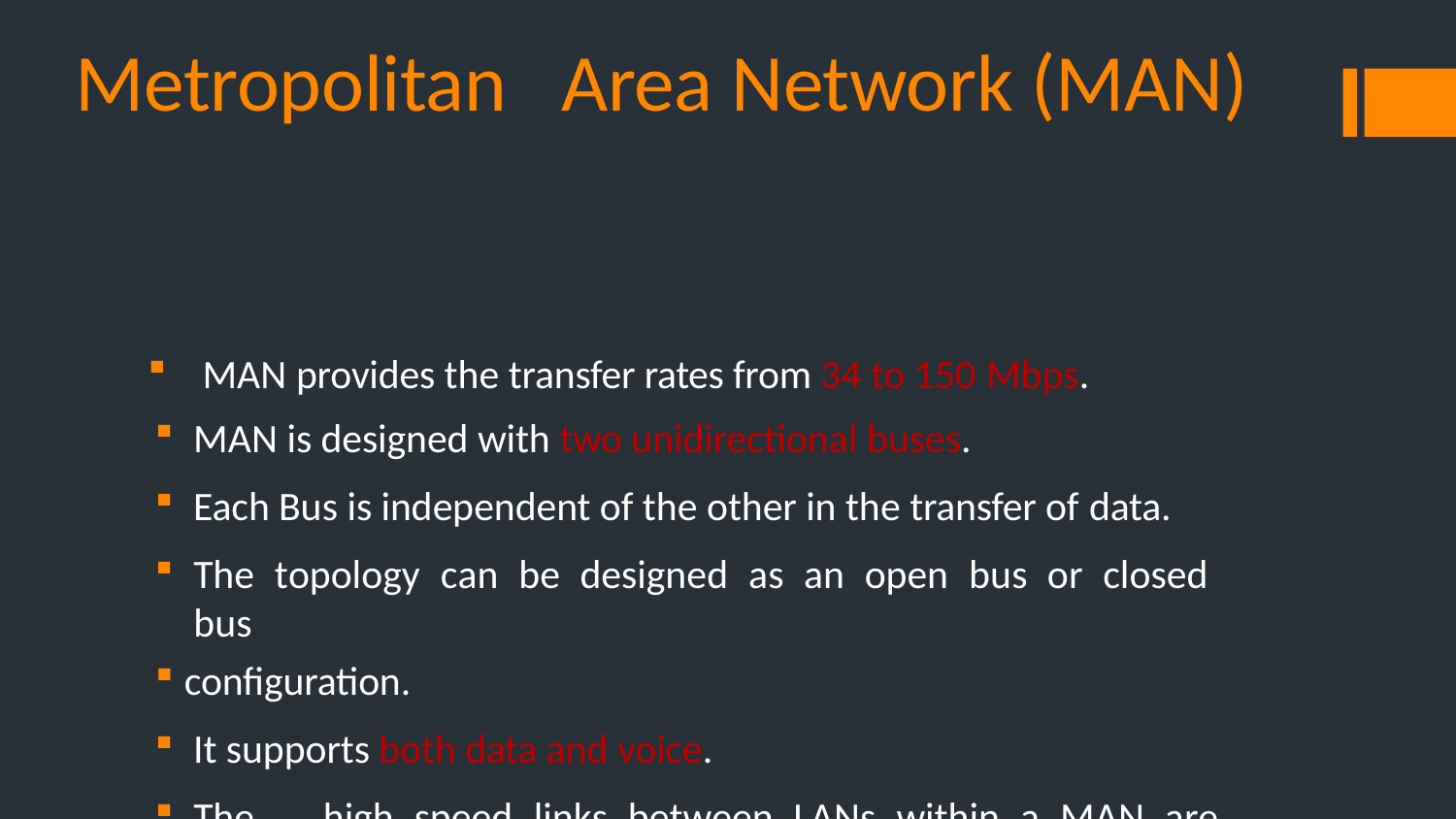

# Metropolitan	Area Network (MAN)
MAN provides the transfer rates from 34 to 150 Mbps.
MAN is designed with two unidirectional buses.
Each Bus is independent of the other in the transfer of data.
The  topology  can  be  designed  as  an  open  bus  or  closed	bus
configuration.
It supports both data and voice.
The	high	speed	links	between	LANs	within	a	MAN	are	made
possible by fiber-optic connection.